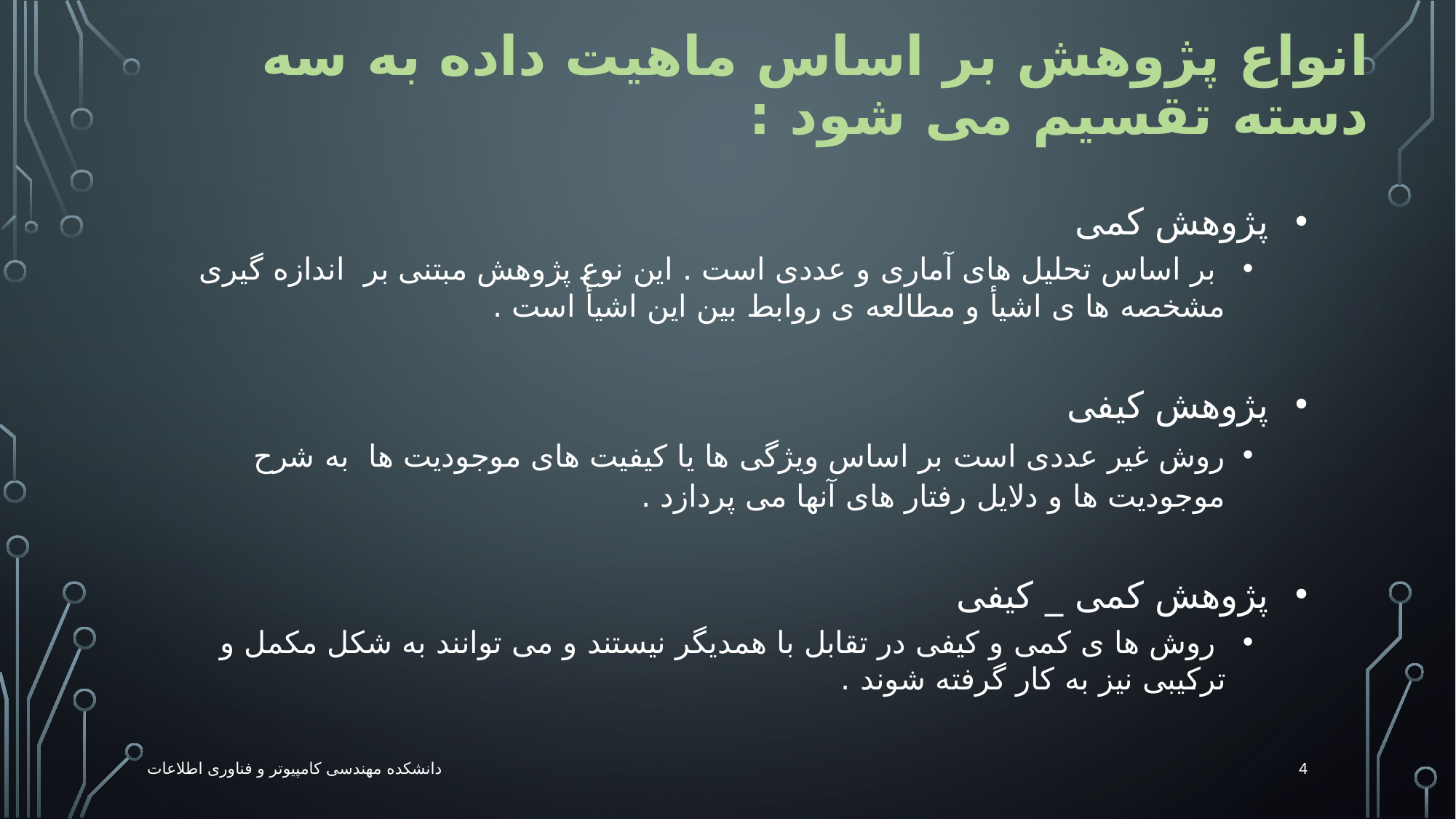

# انواع پژوهش بر اساس ماهیت داده به سه دسته تقسیم می شود :
 پژوهش کمی
 بر اساس تحلیل های آماری و عددی است . این نوع پژوهش مبتنی بر  اندازه گیری مشخصه ها ی اشیأ و مطالعه ی روابط بین این اشیأ است .
 پژوهش کیفی
روش غیر عددی است بر اساس ویژگی ها یا کیفیت های موجودیت ها  به شرح موجودیت ها و دلایل رفتار های آنها می پردازد .
 پژوهش کمی _ کیفی
 روش ها ی کمی و کیفی در تقابل با همدیگر نیستند و می توانند به شکل مکمل و ترکیبی نیز به کار گرفته شوند .

4
دانشکده مهندسی کامپیوتر و فناوری اطلاعات